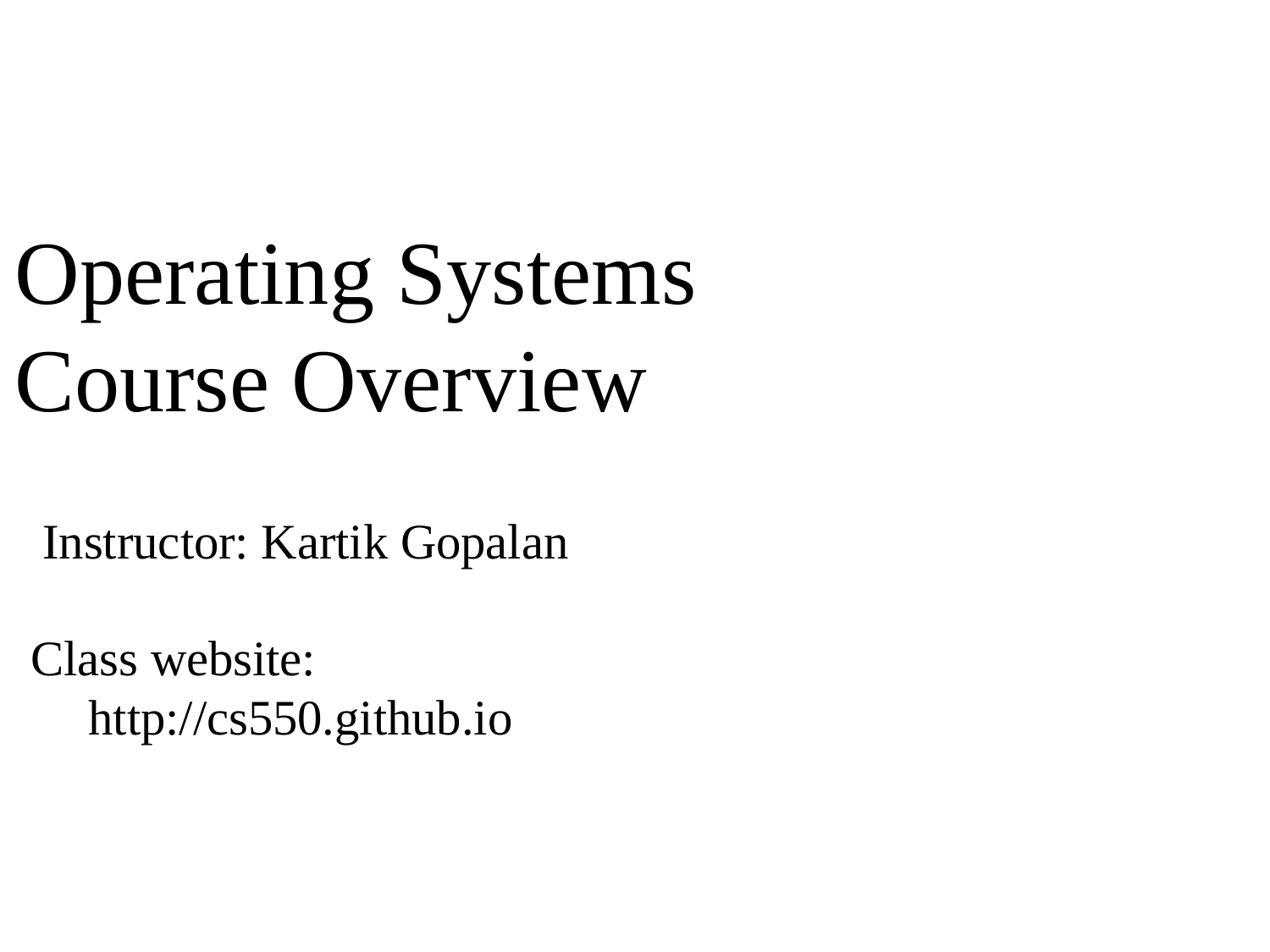

# Operating Systems Course Overview
Instructor: Kartik Gopalan

Class website:
http://cs550.github.io